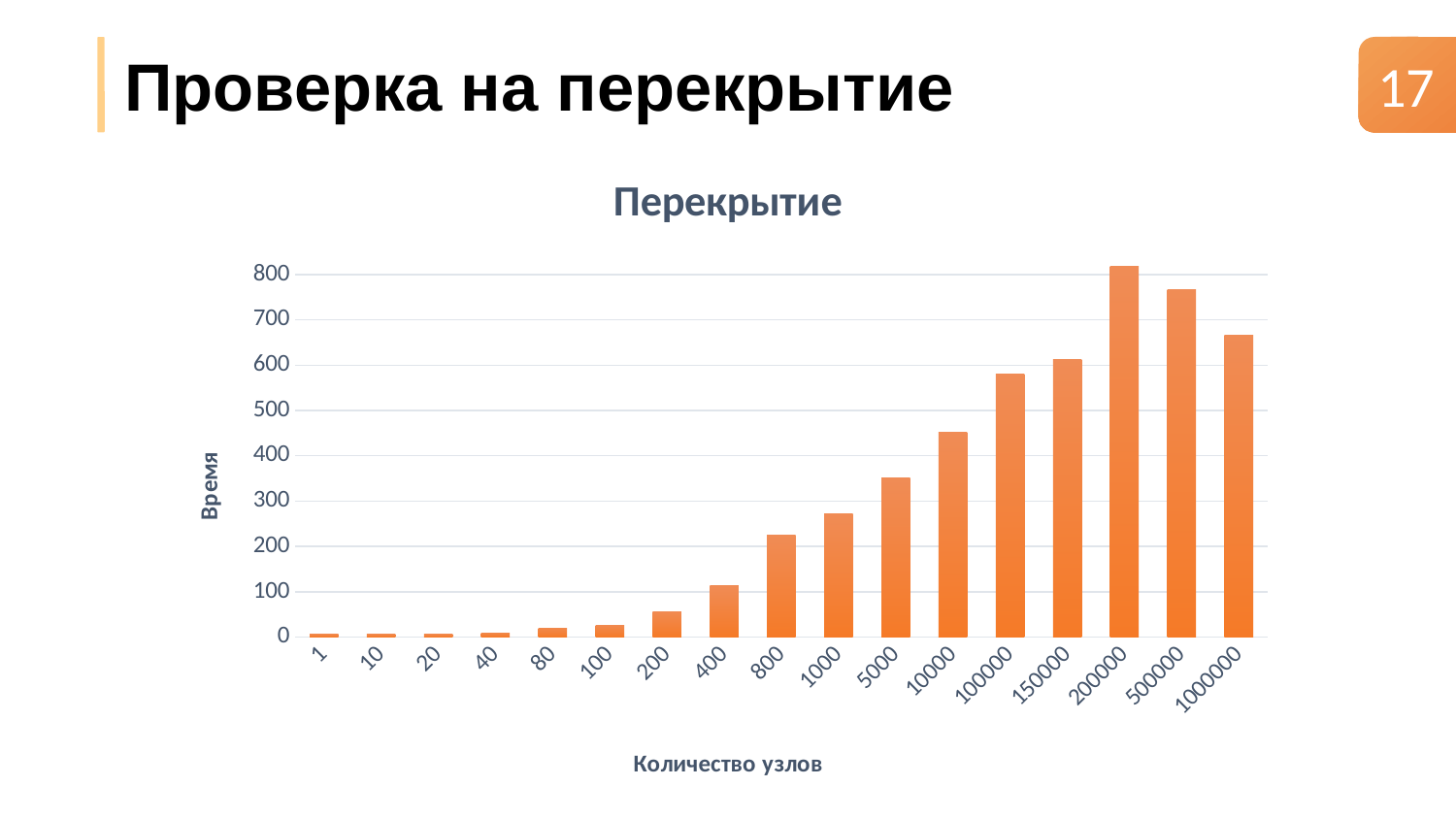

Проверка на перекрытие
17

### Chart: Перекрытие

| Category |  |
|---|---|
| 1 | 6.0 |
| 10 | 6.0 |
| 20 | 6.0 |
| 40 | 9.0 |
| 80 | 20.0 |
| 100 | 26.0 |
| 200 | 56.0 |
| 400 | 113.0 |
| 800 | 224.0 |
| 1000 | 271.0 |
| 5000 | 350.0 |
| 10000 | 451.0 |
| 100000 | 581.0 |
| 150000 | 613.0 |
| 200000 | 818.0 |
| 500000 | 767.0 |
| 1000000 | 667.0 |